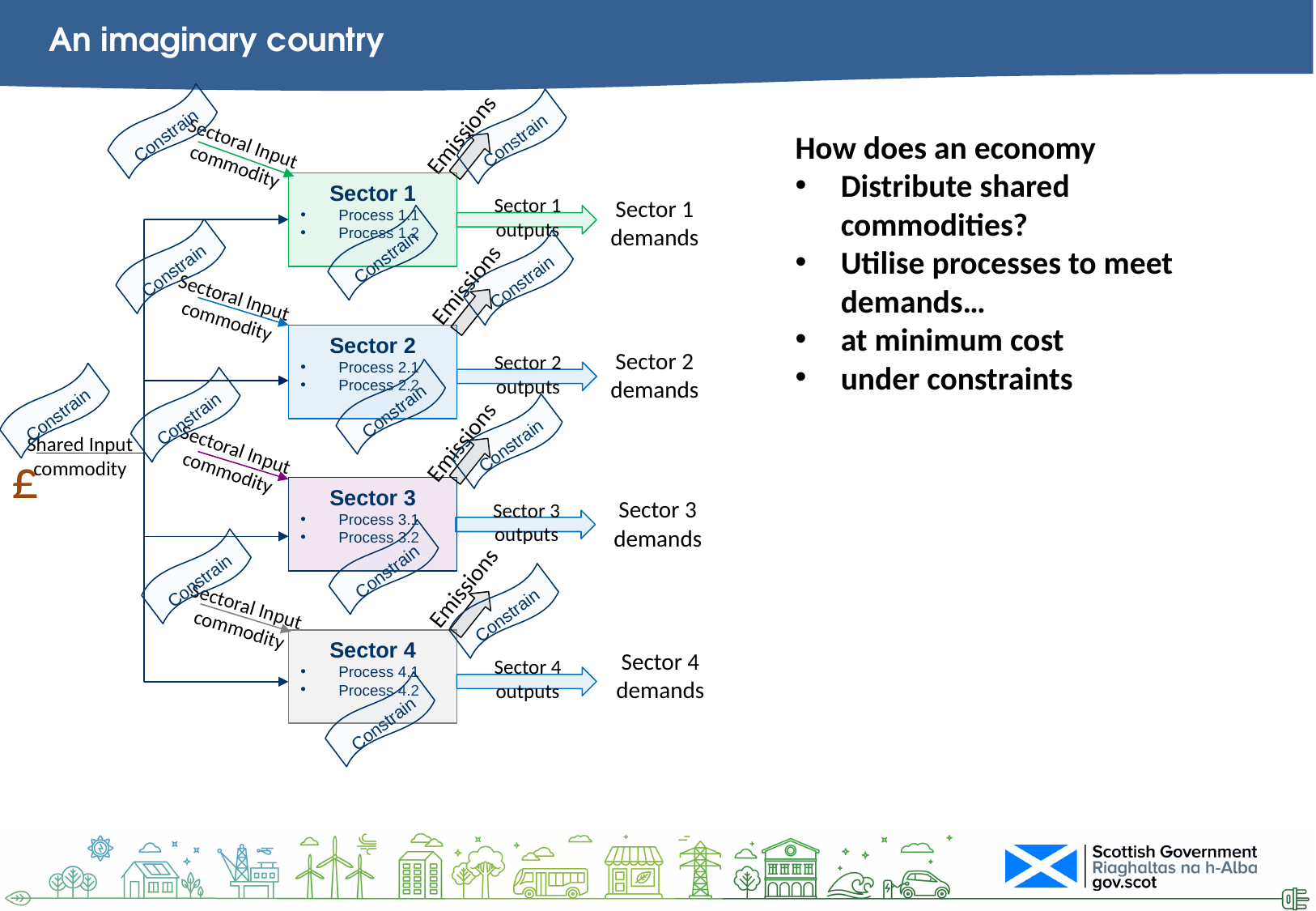

# An imaginary country
Constrain
Constrain
Emissions
How does an economy
Distribute shared commodities?
Utilise processes to meet demands…
at minimum cost
under constraints
Sectoral Input commodity

Sector 1
Process 1.1
Process 1.2
Sectoral Input commodity
Sector 2
Process 2.1
Process 2.2

Sectoral Input commodity
Sector 3
Process 3.1
Process 3.2

Sectoral Input commodity
Sector 4
Process 4.1
Process 4.2

Sector 1 outputs
Sector 1 demands

Emissions

Sector 2 demands
Sector 2 outputs

Emissions

Sector 3 demands
Sector 3 outputs

Emissions

Sector 4 demands
Sector 4 outputs

Constrain
Constrain
Constrain
Constrain
Constrain
Constrain
Constrain
Shared Input commodity
£
Constrain
Constrain
Constrain
Constrain